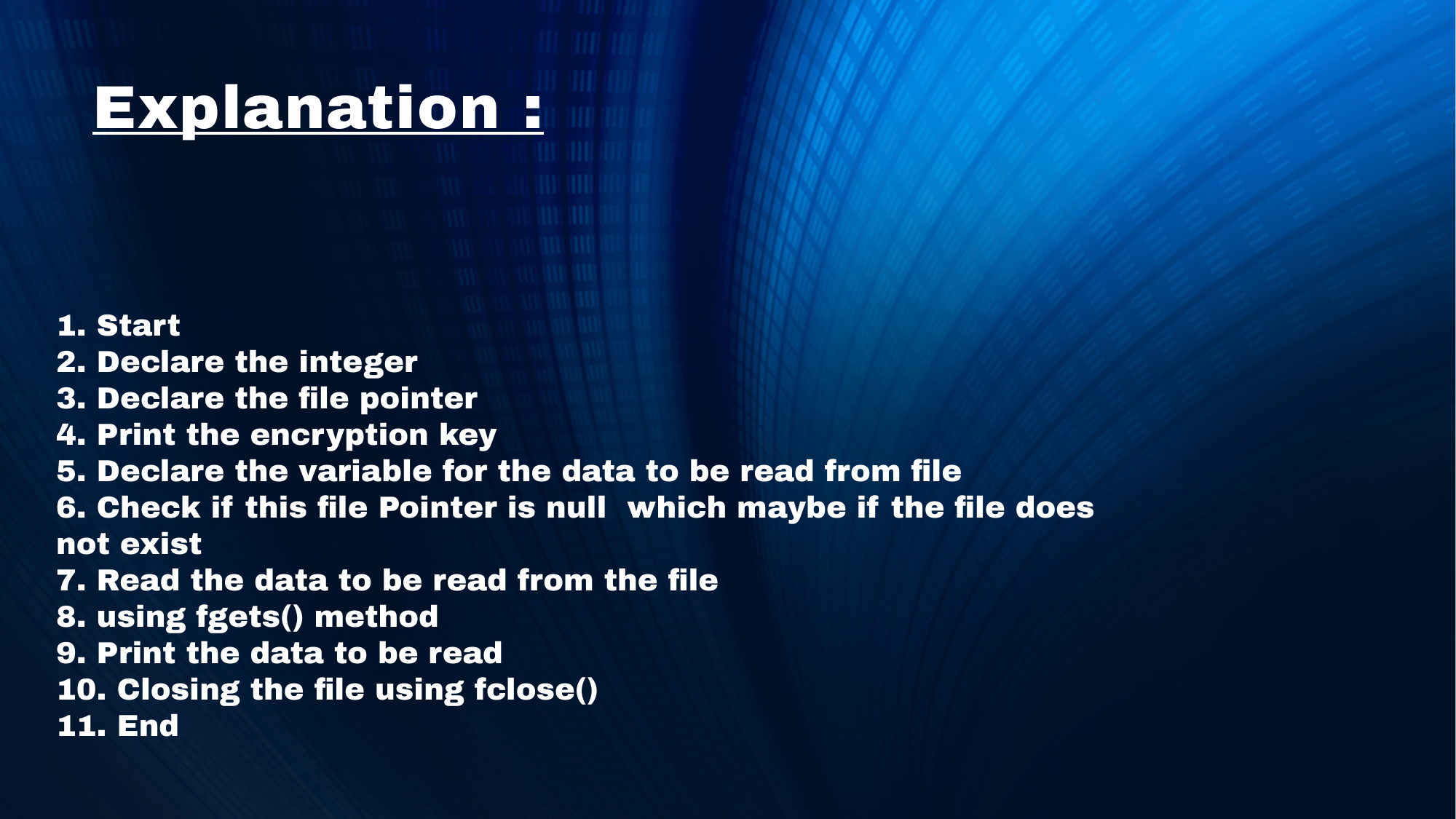

# Explanation :
1. Start
2. Declare the integer
3. Declare the file pointer
4. Print the encryption key
5. Declare the variable for the data to be read from file
6. Check if this file Pointer is null  which maybe if the file does not exist
7. Read the data to be read from the file
8. using fgets() method
9. Print the data to be read
10. Closing the file using fclose()
11. End